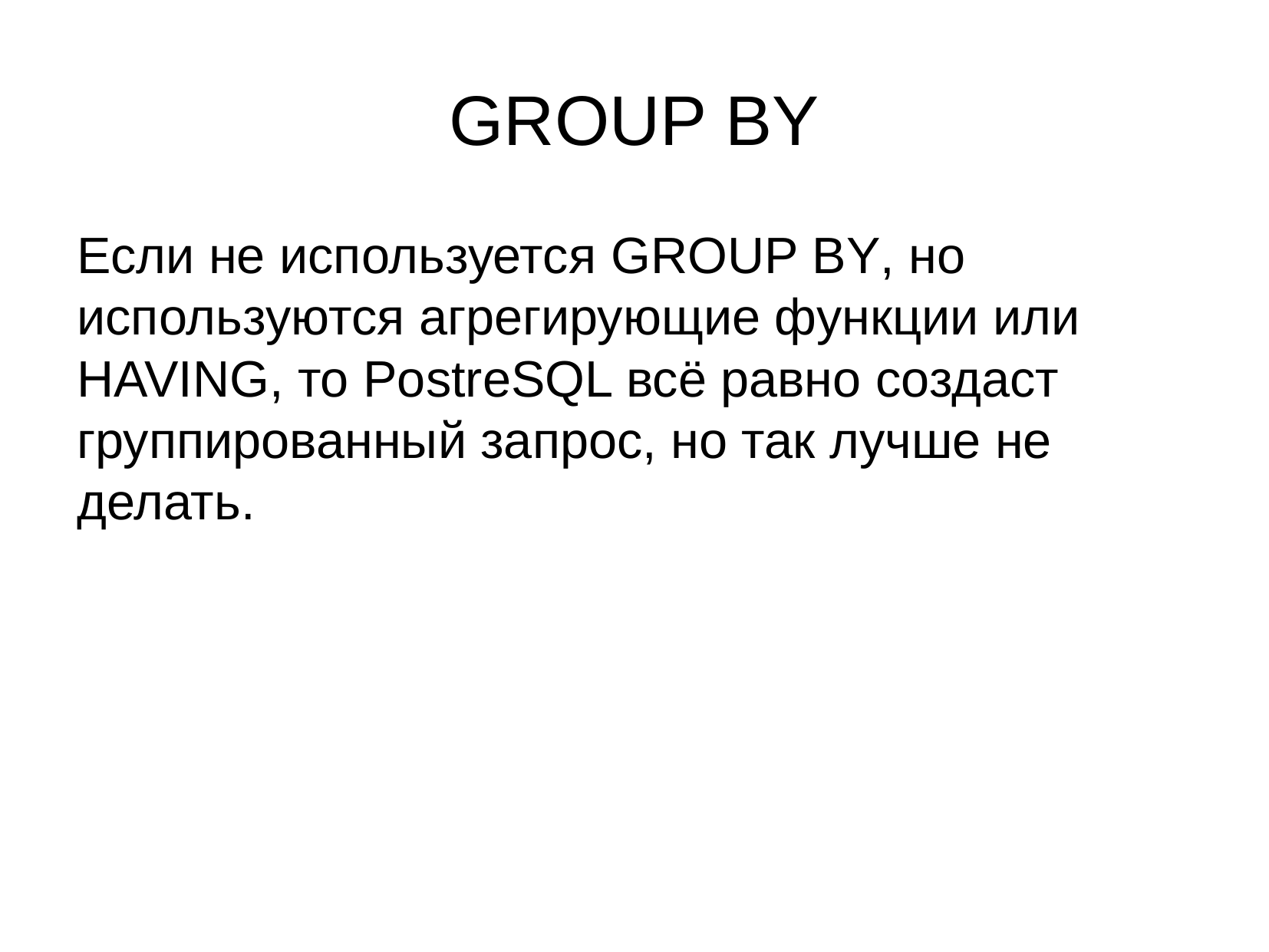

GROUP BY
Если не используется GROUP BY, но используются агрегирующие функции или HAVING, то PostreSQL всё равно создаст группированный запрос, но так лучше не делать.